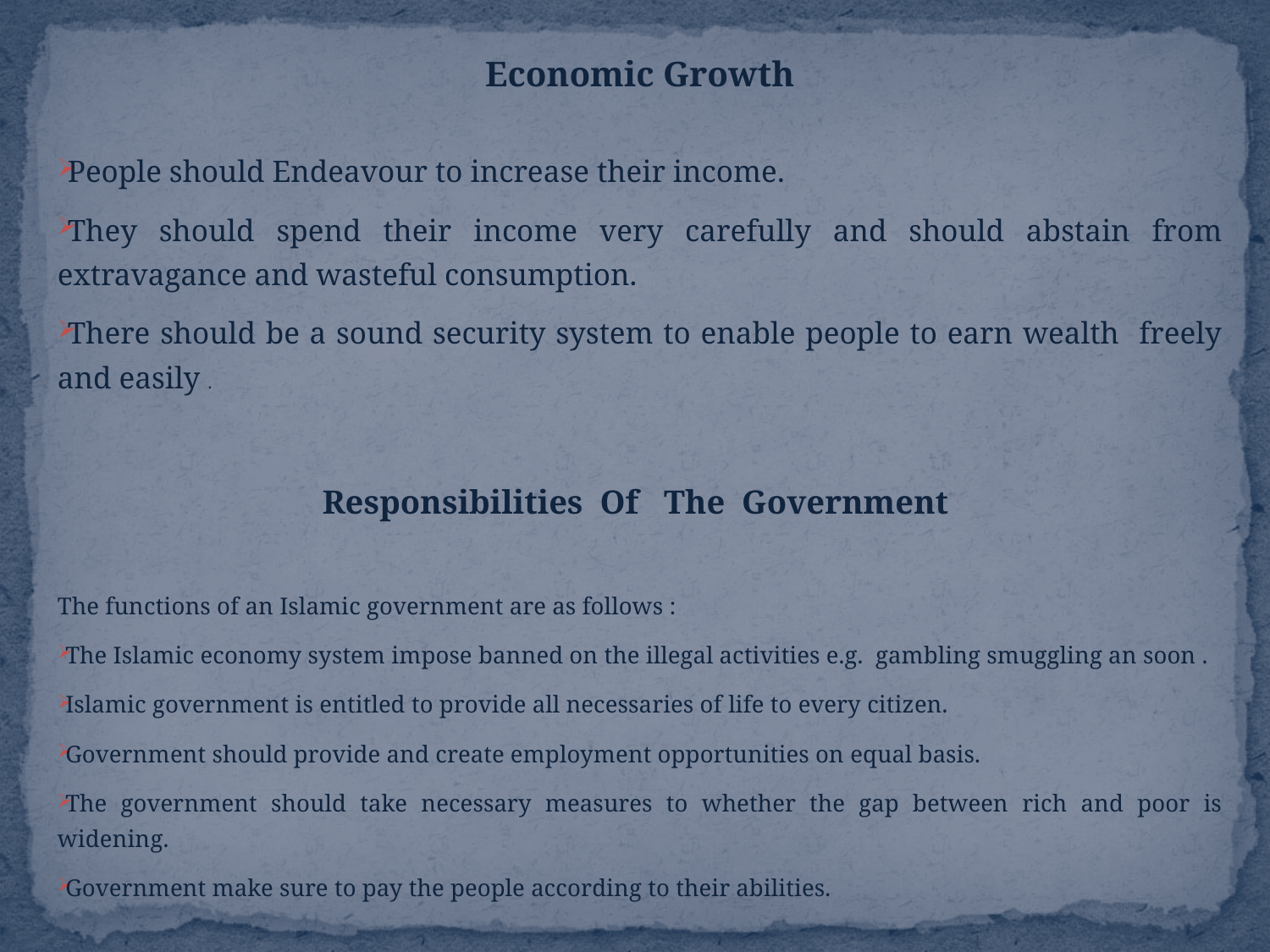

Economic Growth

People should Endeavour to increase their income.
They should spend their income very carefully and should abstain from extravagance and wasteful consumption.
There should be a sound security system to enable people to earn wealth  freely and easily .

Responsibilities  Of   The  Government

The functions of an Islamic government are as follows :
The Islamic economy system impose banned on the illegal activities e.g.  gambling smuggling an soon .
Islamic government is entitled to provide all necessaries of life to every citizen.
Government should provide and create employment opportunities on equal basis.
The government should take necessary measures to whether the gap between rich and poor is widening.
Government make sure to pay the people according to their abilities.